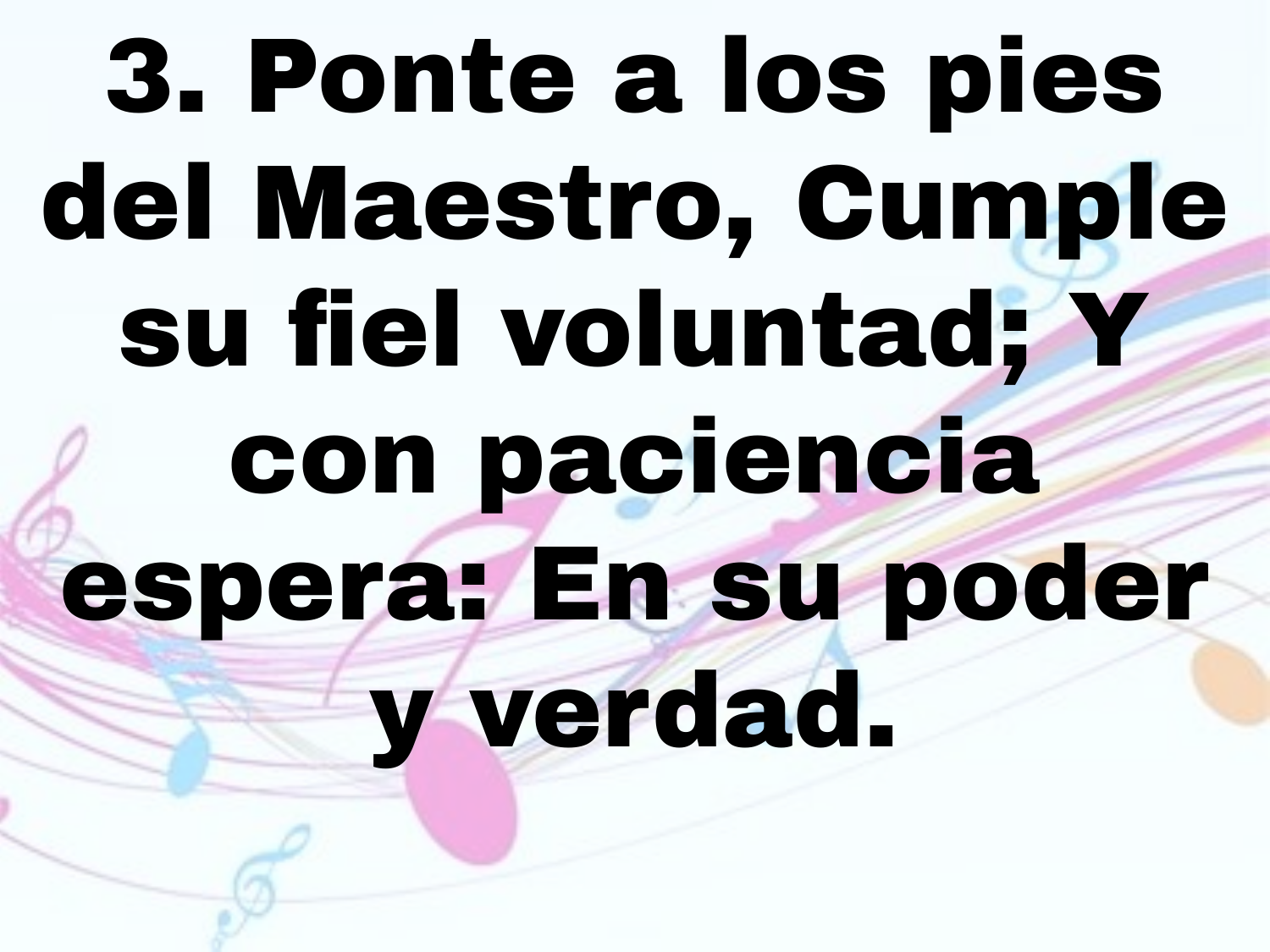

3. Ponte a los pies del Maestro, Cumple su fiel voluntad; Y con paciencia espera: En su poder y verdad.